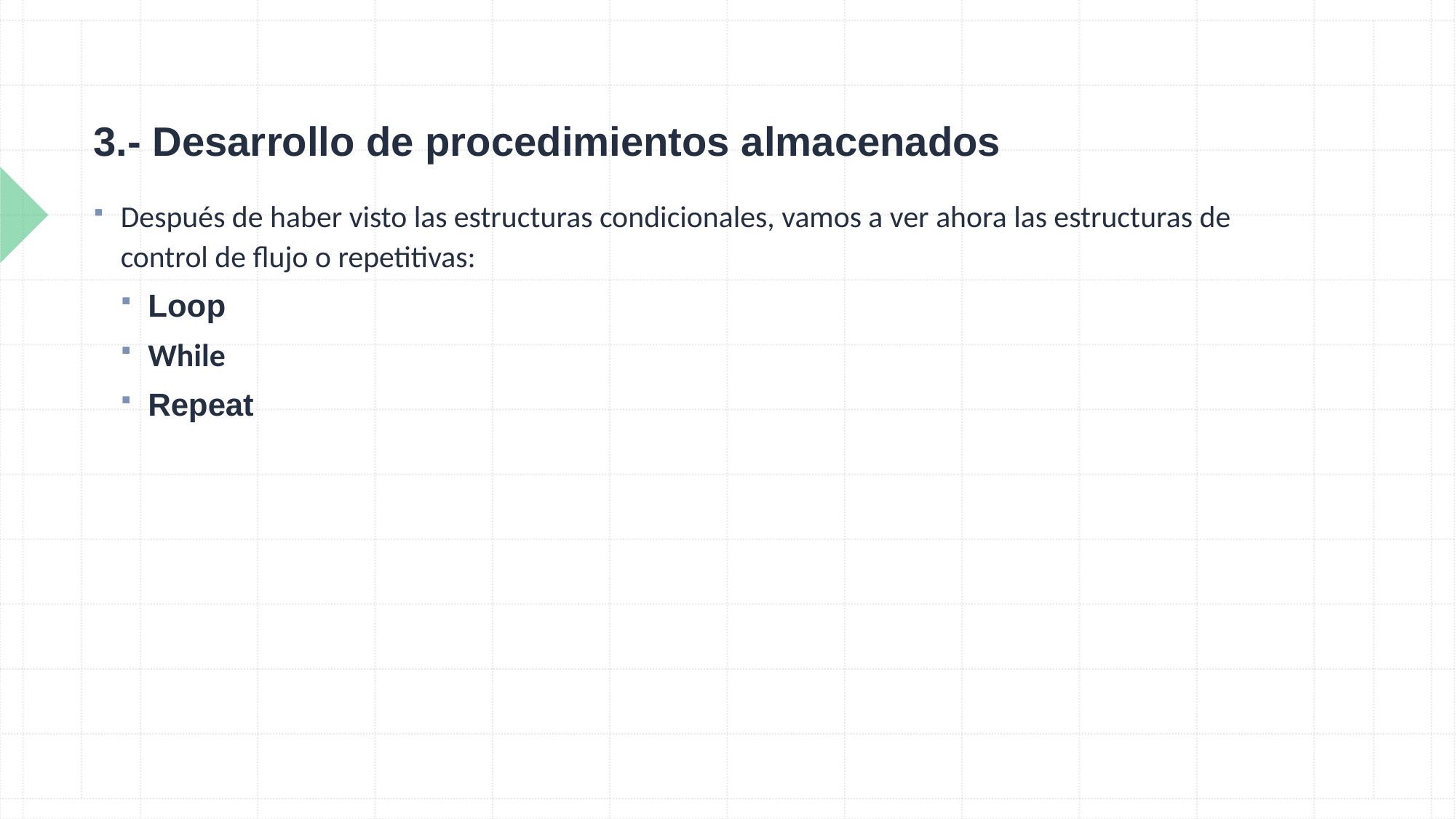

# 3.- Desarrollo de procedimientos almacenados
Después de haber visto las estructuras condicionales, vamos a ver ahora las estructuras de control de flujo o repetitivas:
Loop
While
Repeat